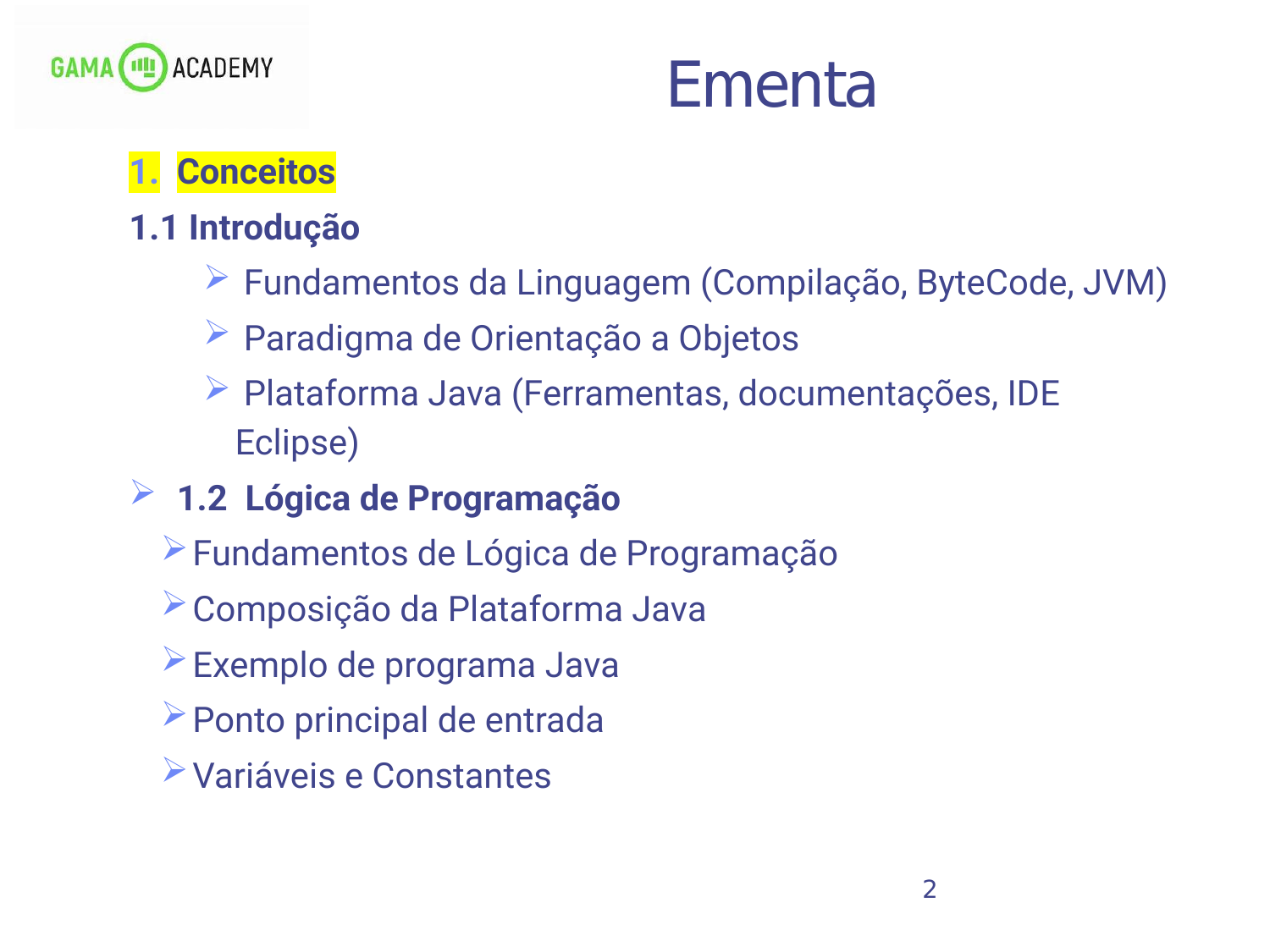

2
# Ementa
Conceitos
1.1 Introdução
 Fundamentos da Linguagem (Compilação, ByteCode, JVM)
 Paradigma de Orientação a Objetos
 Plataforma Java (Ferramentas, documentações, IDE Eclipse)
1.2  Lógica de Programação
Fundamentos de Lógica de Programação
Composição da Plataforma Java
Exemplo de programa Java
Ponto principal de entrada
Variáveis e Constantes